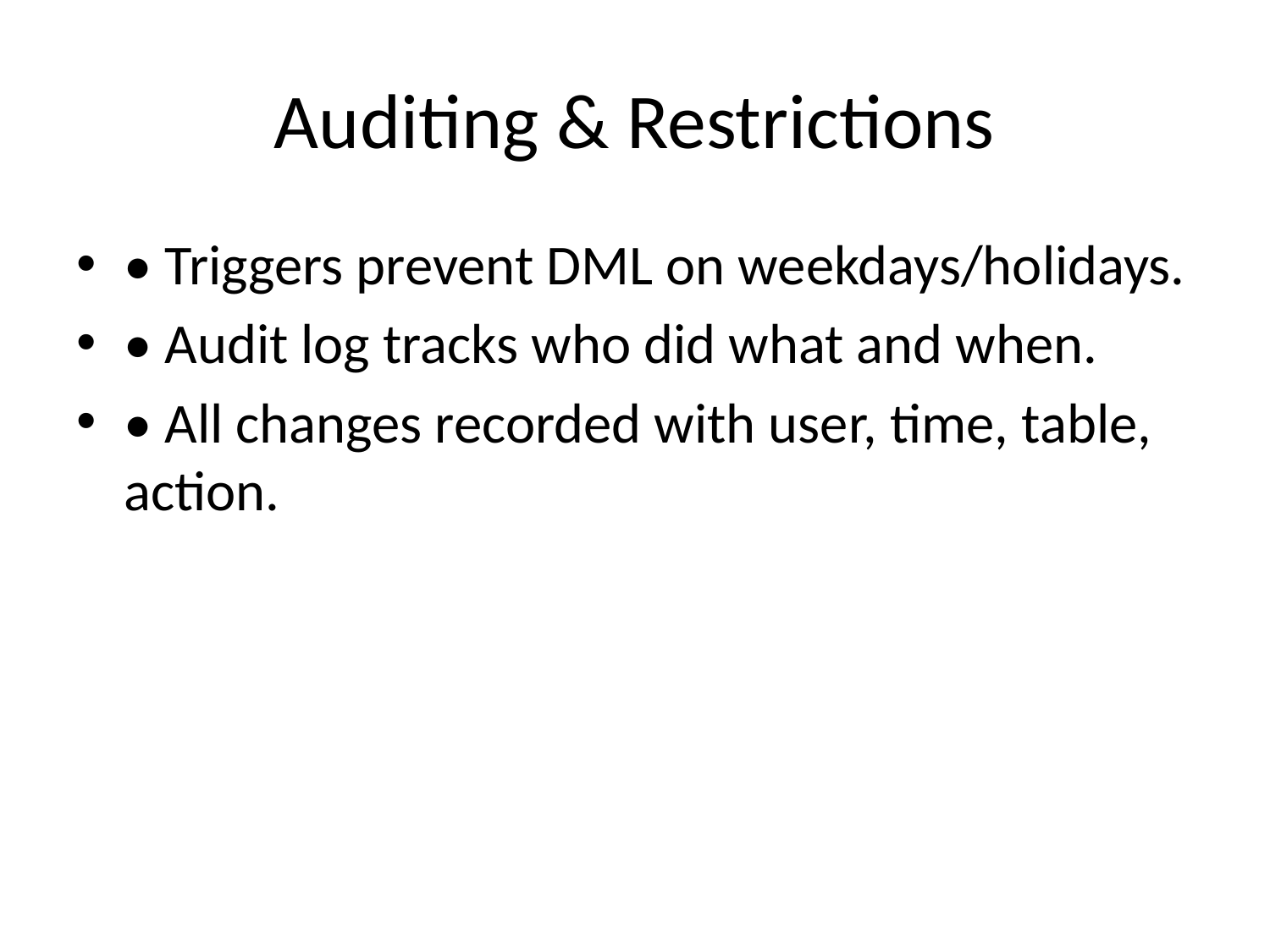

# Auditing & Restrictions
• Triggers prevent DML on weekdays/holidays.
• Audit log tracks who did what and when.
• All changes recorded with user, time, table, action.